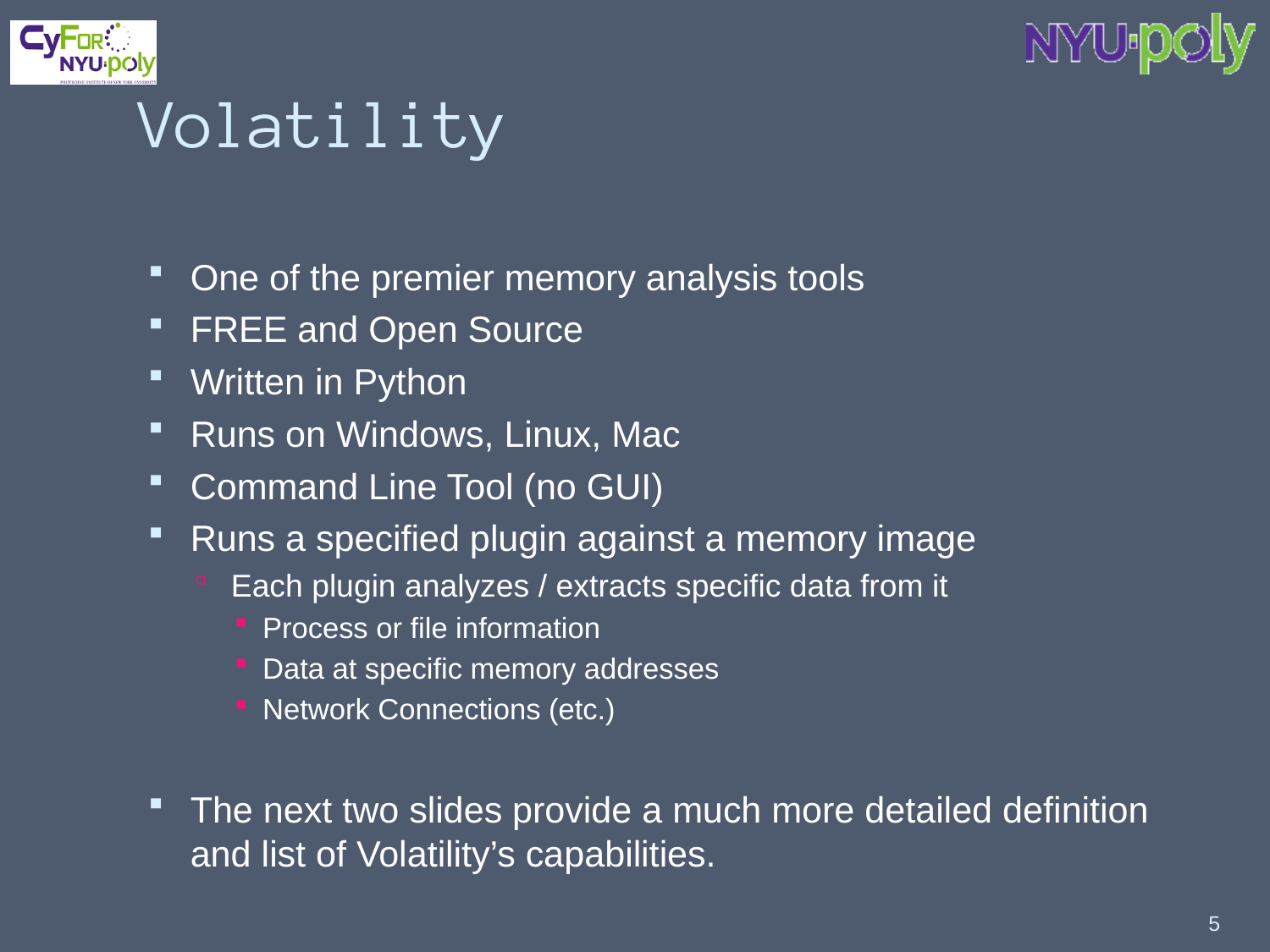

# Volatility
One of the premier memory analysis tools
FREE and Open Source
Written in Python
Runs on Windows, Linux, Mac
Command Line Tool (no GUI)
Runs a specified plugin against a memory image
Each plugin analyzes / extracts specific data from it
Process or file information
Data at specific memory addresses
Network Connections (etc.)

The next two slides provide a much more detailed definition and list of Volatility’s capabilities.

5